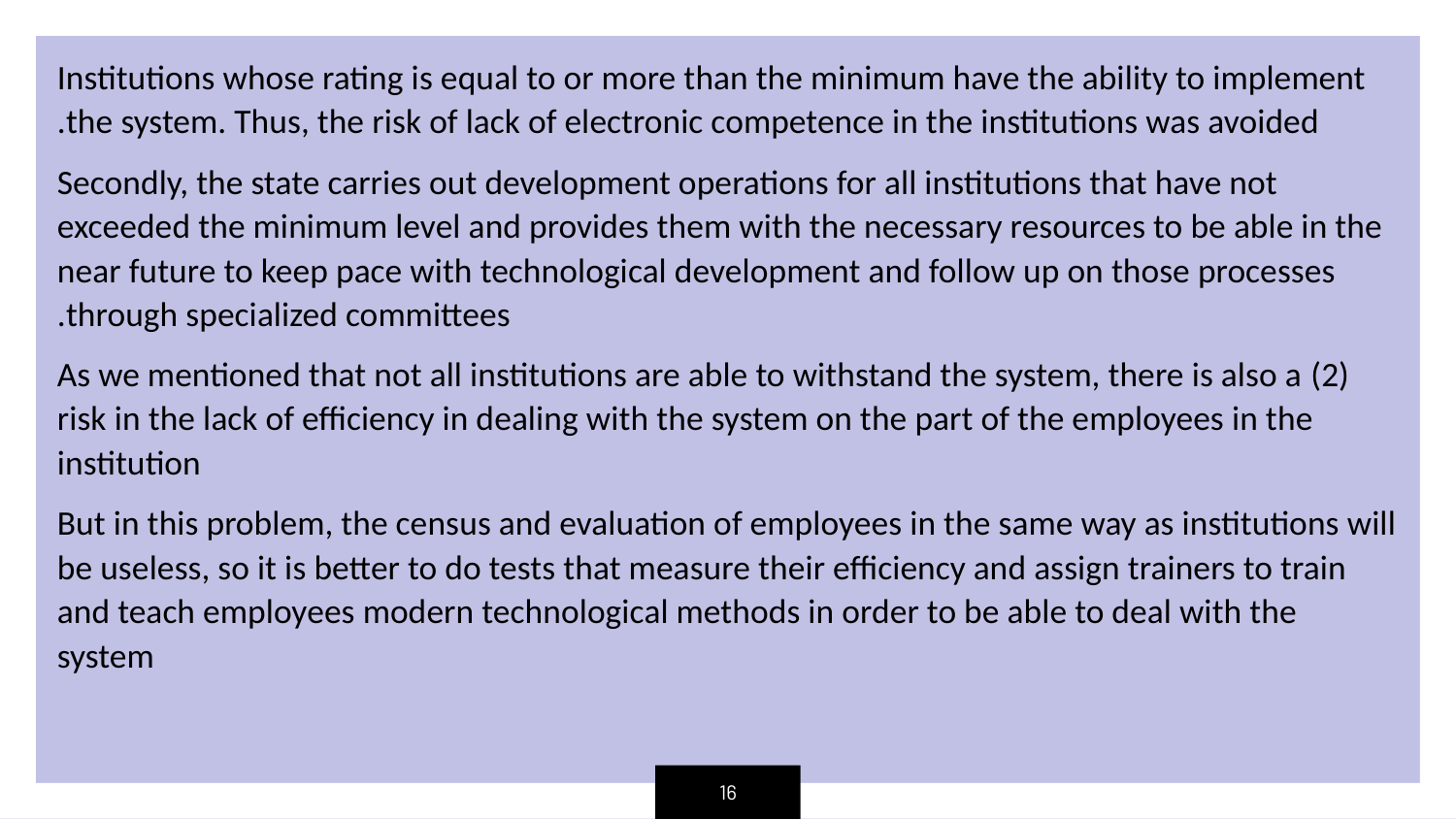

Institutions whose rating is equal to or more than the minimum have the ability to implement the system. Thus, the risk of lack of electronic competence in the institutions was avoided.
Secondly, the state carries out development operations for all institutions that have not exceeded the minimum level and provides them with the necessary resources to be able in the near future to keep pace with technological development and follow up on those processes through specialized committees.
(2) As we mentioned that not all institutions are able to withstand the system, there is also a risk in the lack of efficiency in dealing with the system on the part of the employees in the institution
But in this problem, the census and evaluation of employees in the same way as institutions will be useless, so it is better to do tests that measure their efficiency and assign trainers to train and teach employees modern technological methods in order to be able to deal with the system
16